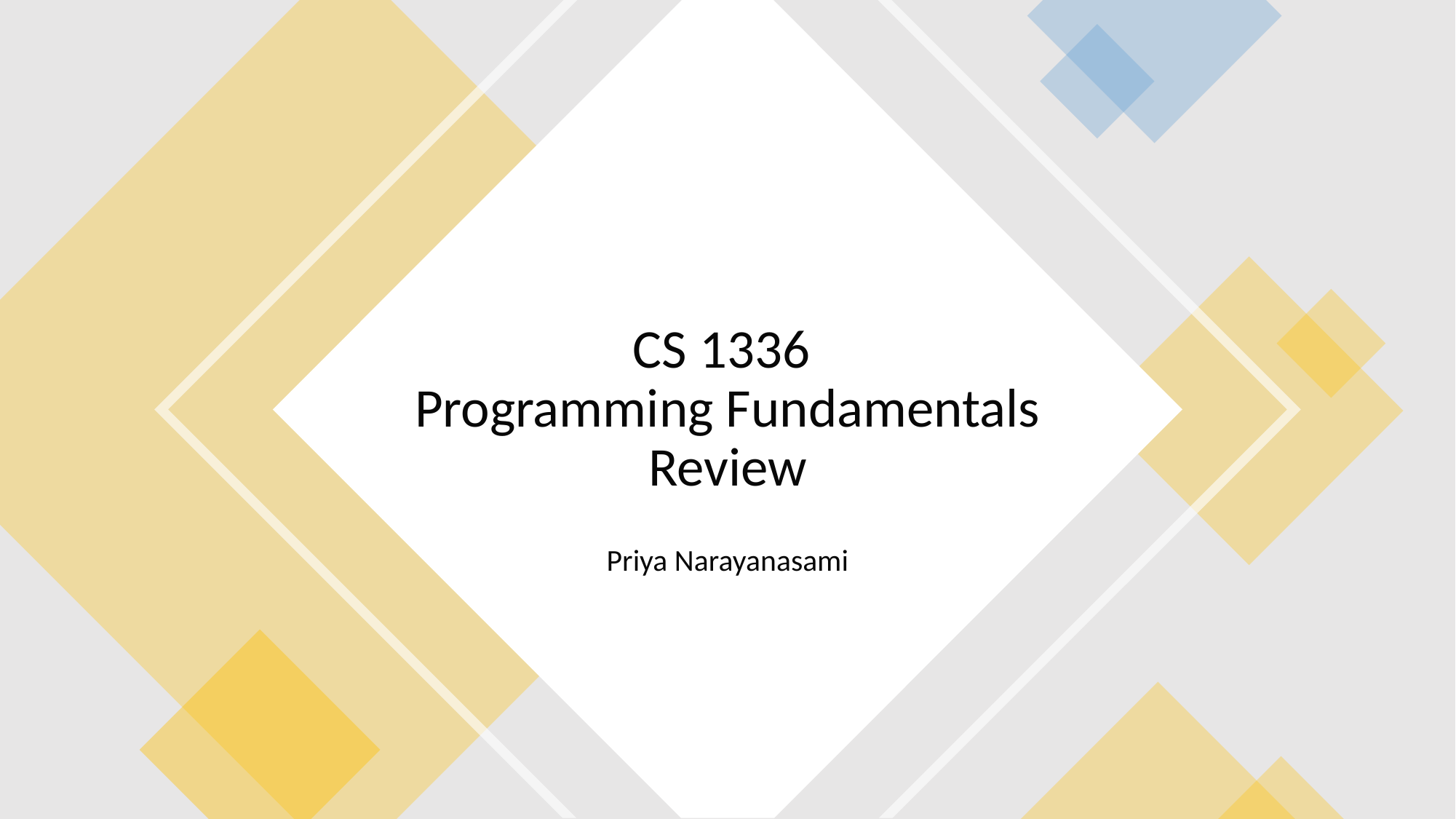

# CS 1336 Programming Fundamentals Review

Priya Narayanasami